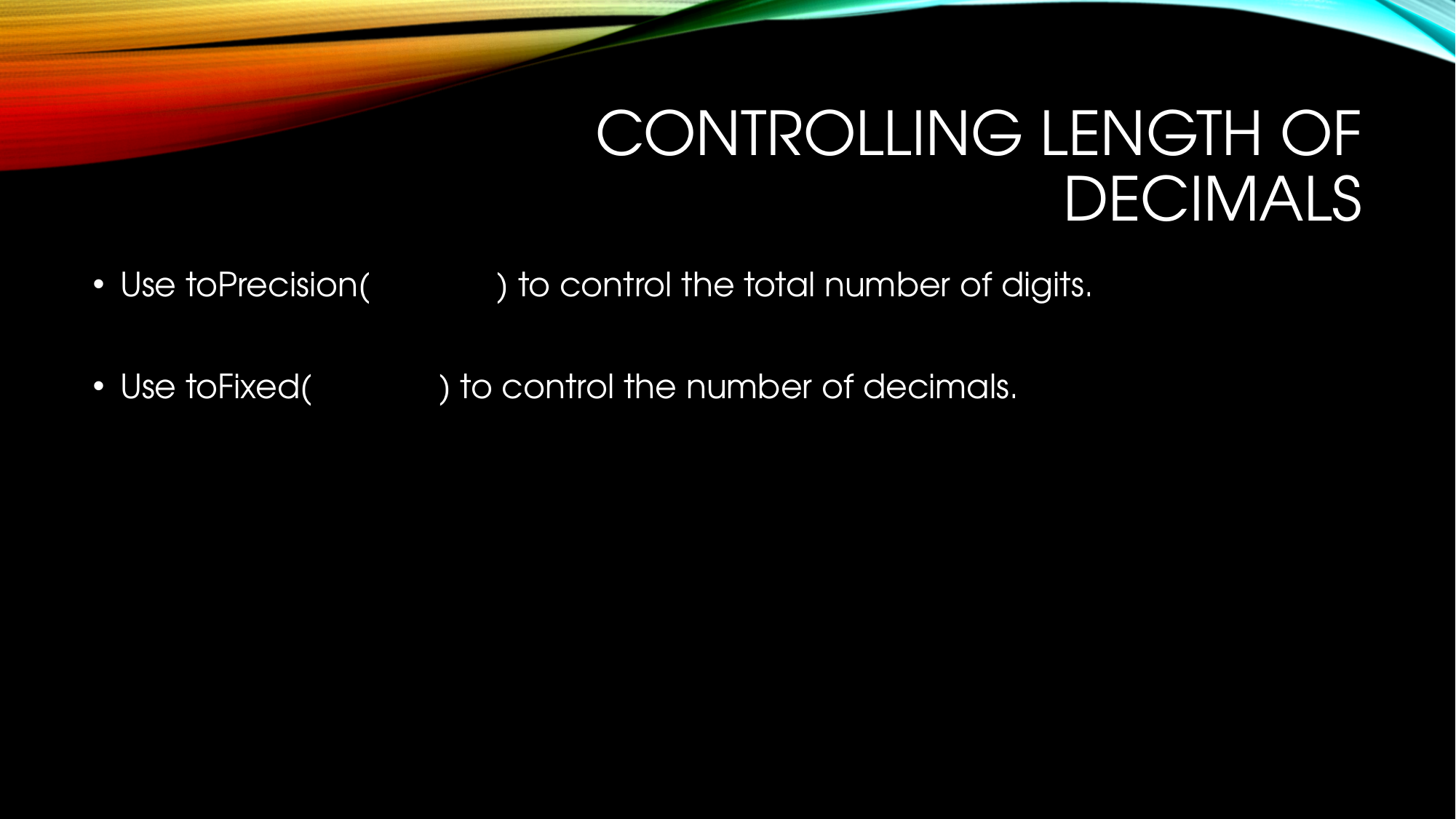

# Controlling length of decimals
Use toPrecision(number) to control the total number of digits.

Use toFixed(number) to control the number of decimals.